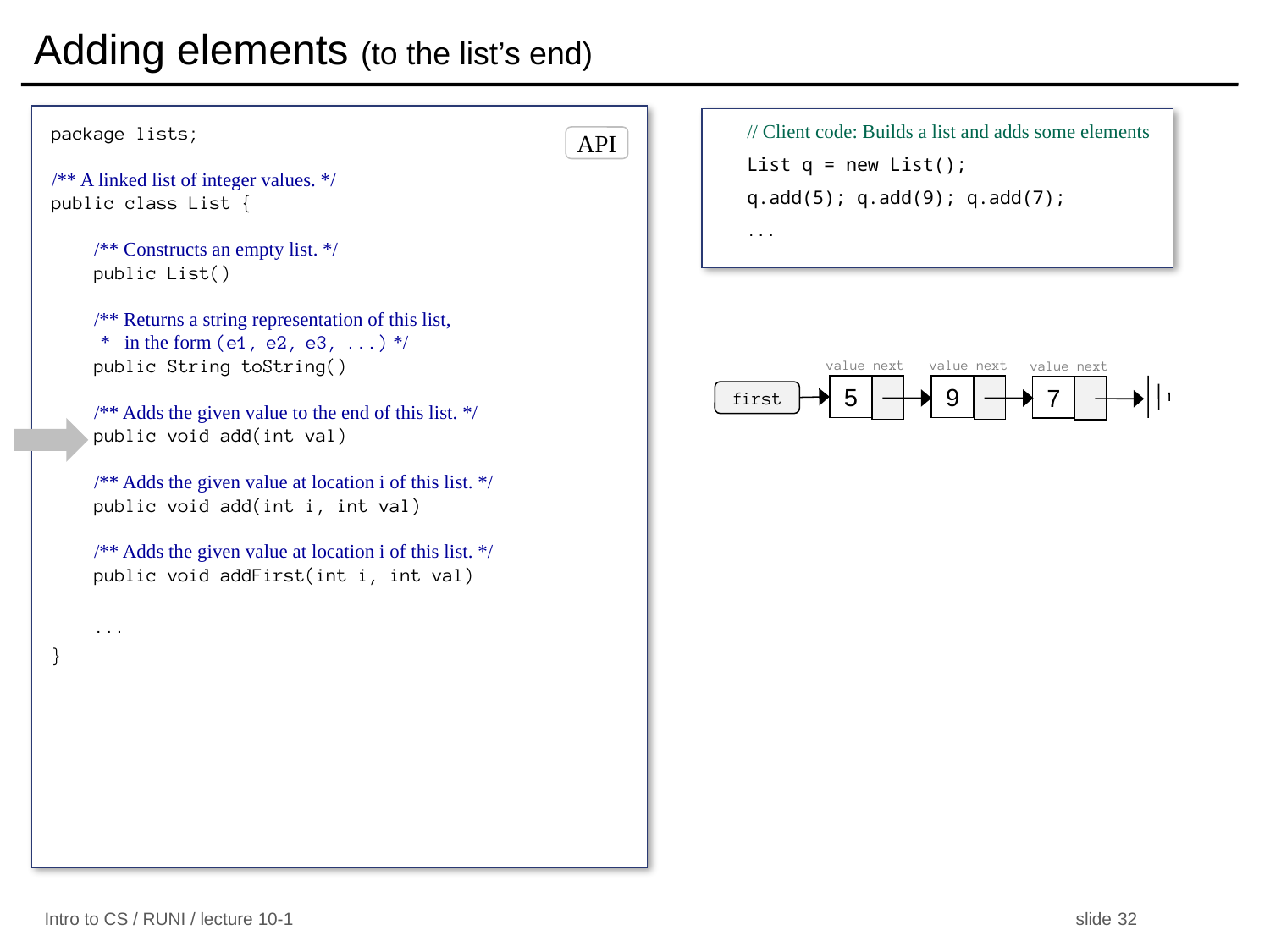

# Adding elements (to the list’s end)
package lists;

/** A linked list of integer values. */
public class List {

    /** Constructs an empty list. */
    public List()

    /** Returns a string representation of this list,
          *   in the form (e1, e2, e3, ...) */
    public String toString()

    /** Adds the given value to the end of this list. */
    public void add(int val)

    /** Adds the given value at location i of this list. */
    public void add(int i, int val)

    /** Adds the given value at location i of this list. */
    public void addFirst(int i, int val)

    ...
}
// Client code: Builds a list and adds some elements
List q = new List();
q.add(5); q.add(9); q.add(7);
...

API
value next
value next
value next
5

9

7

first